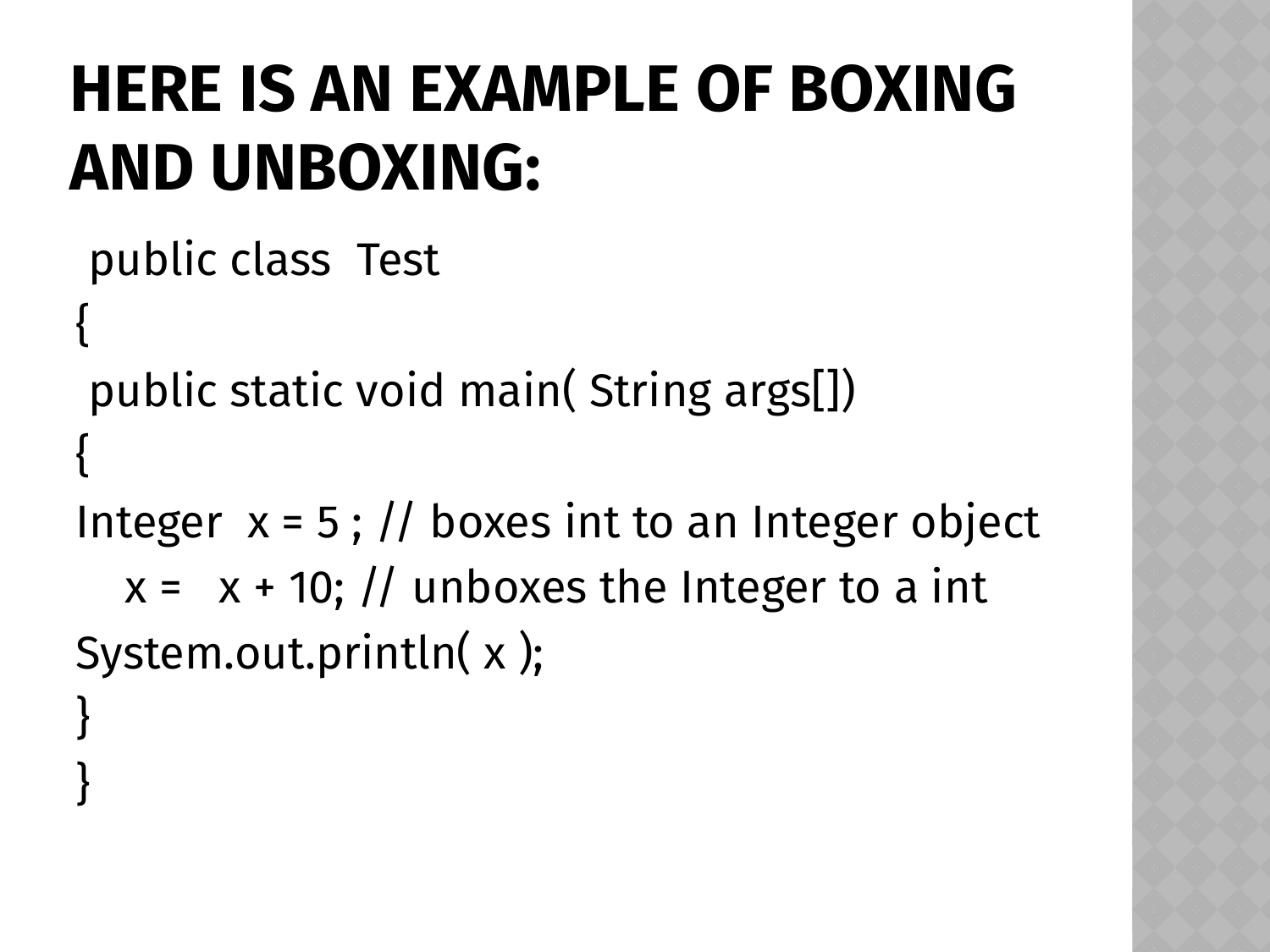

# Here is an example of boxing and unboxing:
 public class  Test
{
 public static void main( String args[])
{
Integer  x = 5 ; // boxes int to an Integer object
    x =   x + 10; // unboxes the Integer to a int
System.out.println( x );
}
}